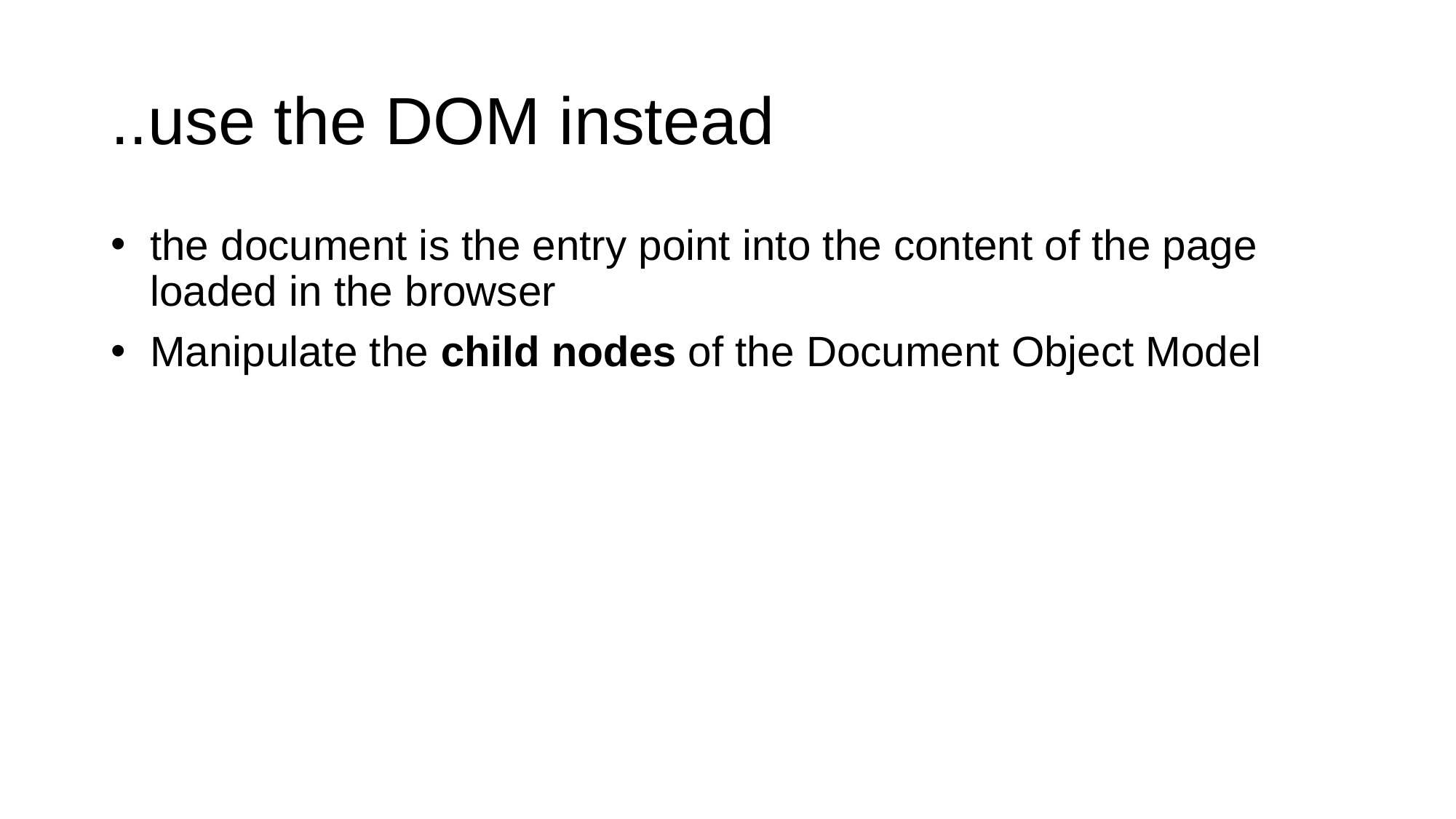

# ..use the DOM instead
the document is the entry point into the content of the page loaded in the browser
Manipulate the child nodes of the Document Object Model